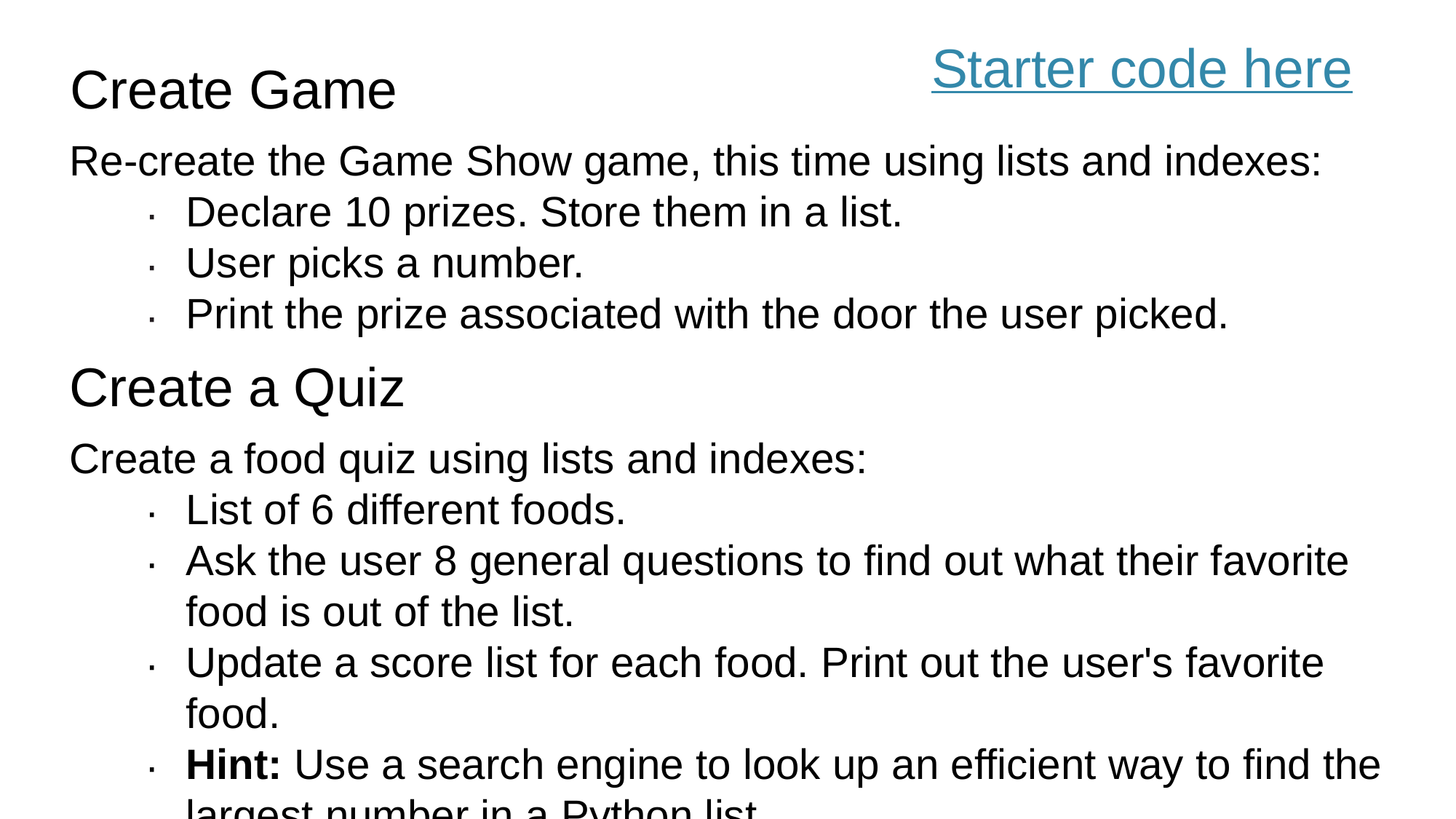

Starter code here
# Create Game
Re-create the Game Show game, this time using lists and indexes:
Declare 10 prizes. Store them in a list.
User picks a number.
Print the prize associated with the door the user picked.
Create a Quiz
Create a food quiz using lists and indexes:
List of 6 different foods.
Ask the user 8 general questions to find out what their favorite food is out of the list.
Update a score list for each food. Print out the user's favorite food.
Hint: Use a search engine to look up an efficient way to find the largest number in a Python list.